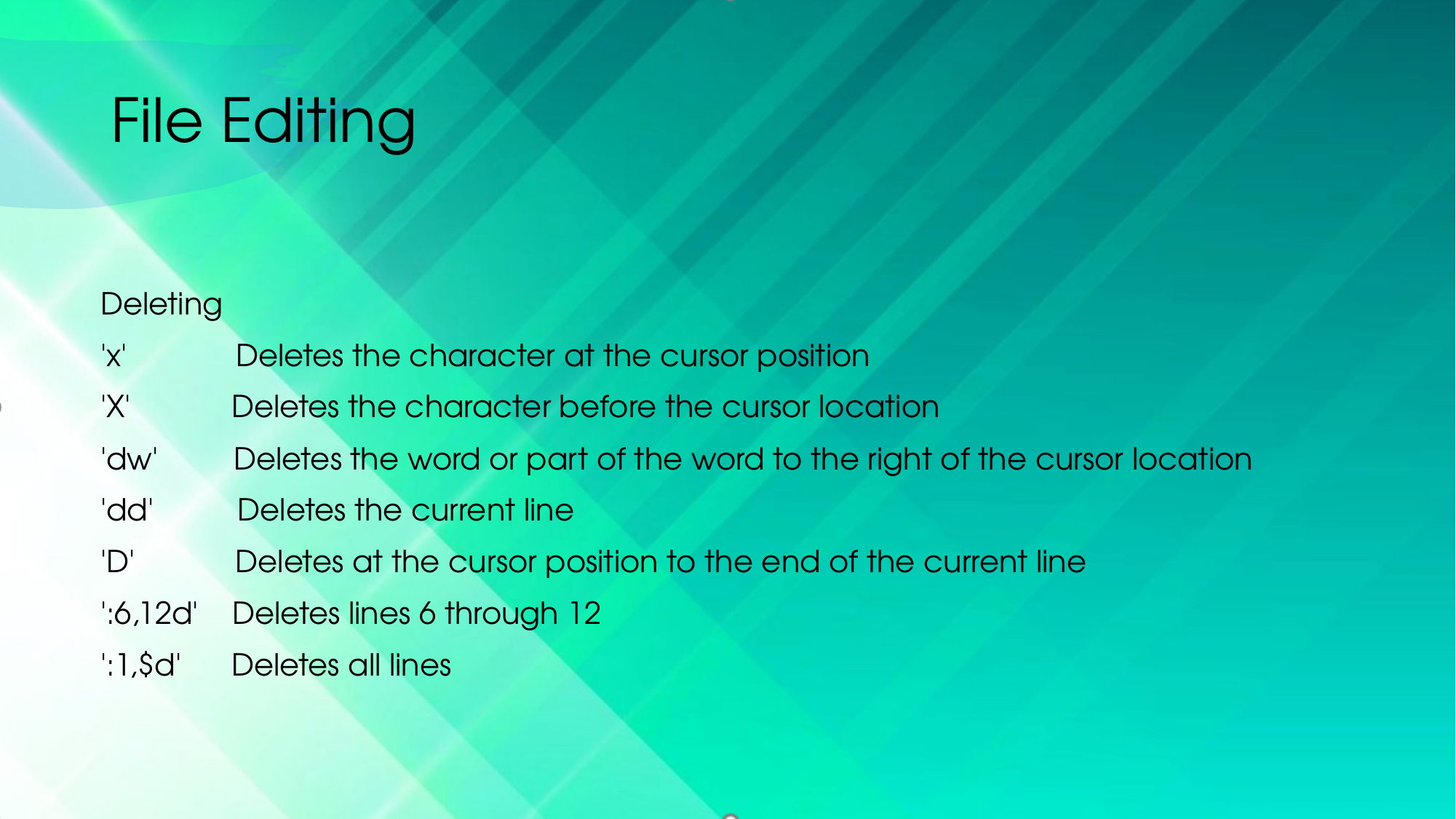

# File Editing
Deleting
'x'             Deletes the character at the cursor position
'X'            Deletes the character before the cursor location
'dw'         Deletes the word or part of the word to the right of the cursor location
'dd'          Deletes the current line
'D'            Deletes at the cursor position to the end of the current line
':6,12d'    Deletes lines 6 through 12
':1,$d'      Deletes all lines